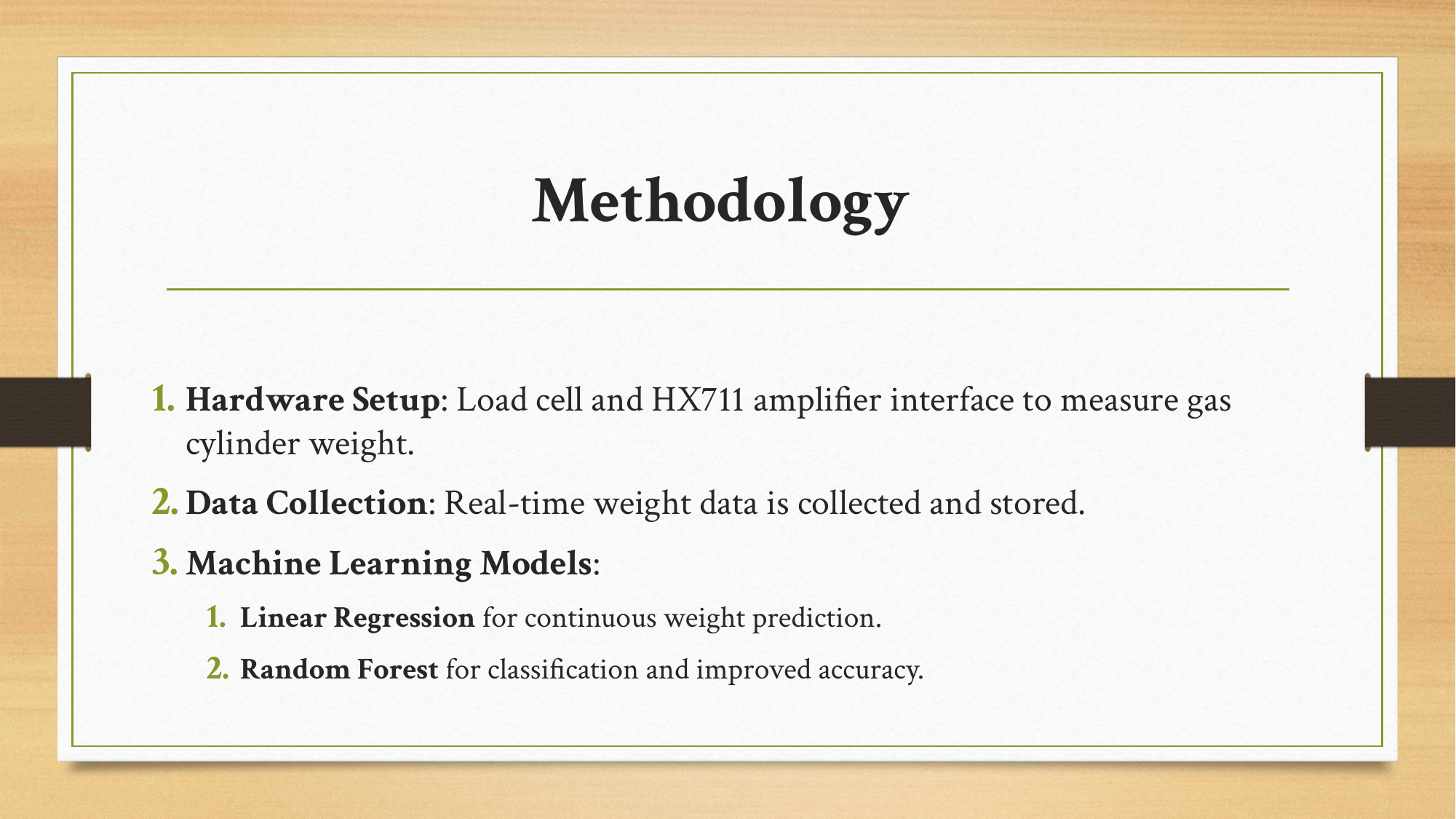

# Methodology

Hardware Setup: Load cell and HX711 amplifier interface to measure gas cylinder weight.
Data Collection: Real-time weight data is collected and stored.
Machine Learning Models:
Linear Regression for continuous weight prediction.
Random Forest for classification and improved accuracy.